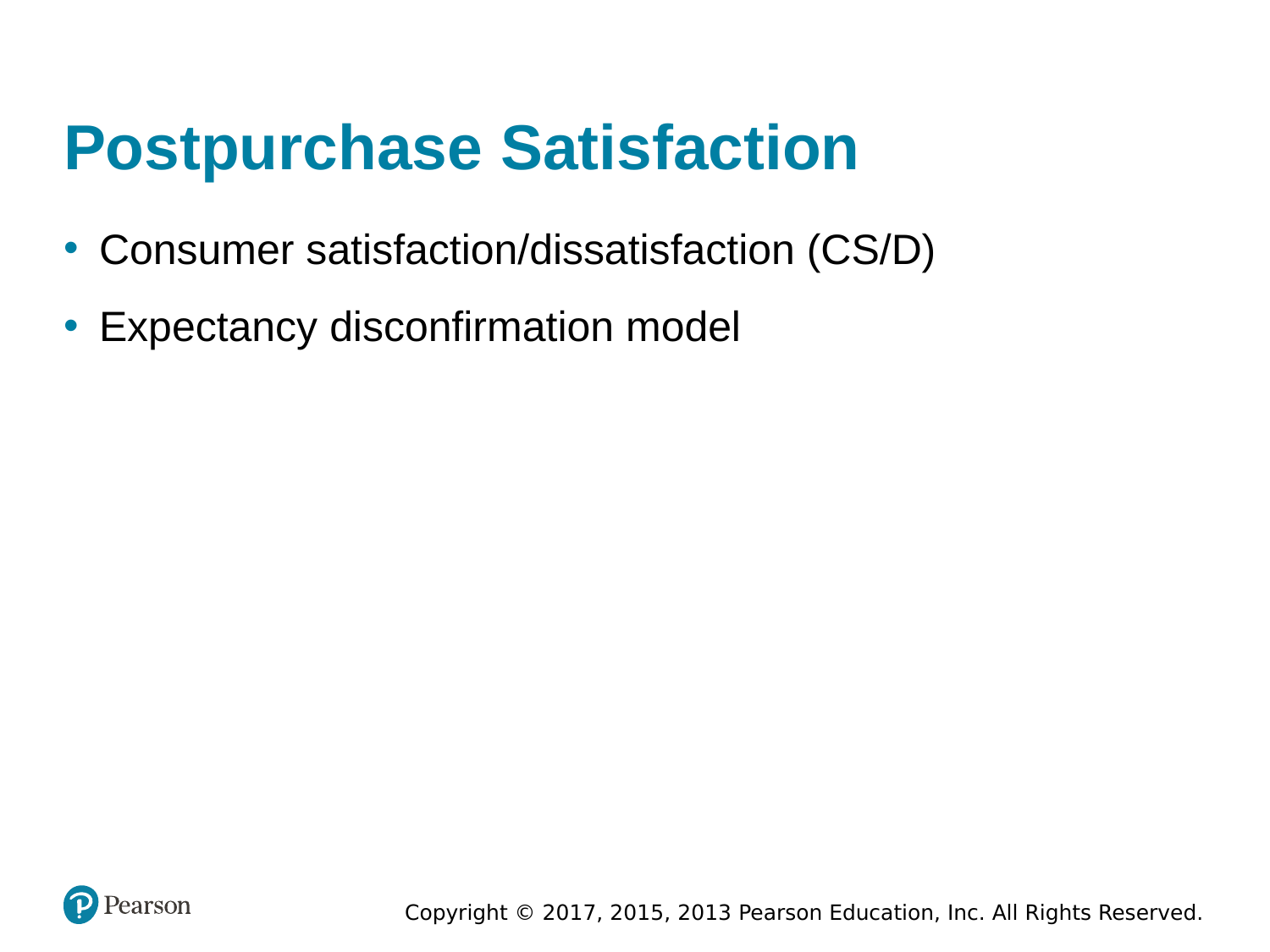

# Postpurchase Satisfaction
Consumer satisfaction/dissatisfaction (CS/D)
Expectancy disconfirmation model